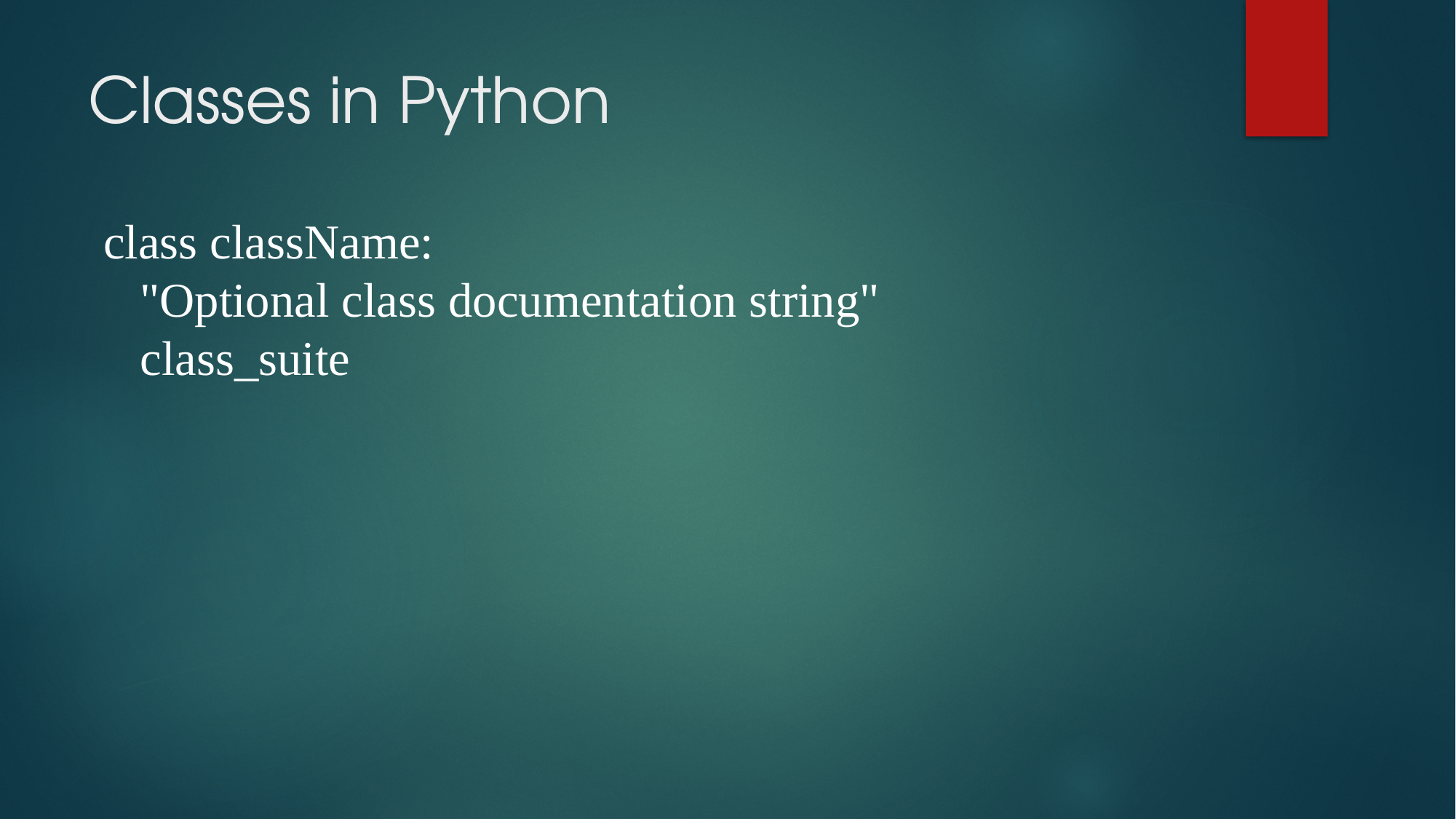

# Classes in Python
class className:
   "Optional class documentation string"
   class_suite